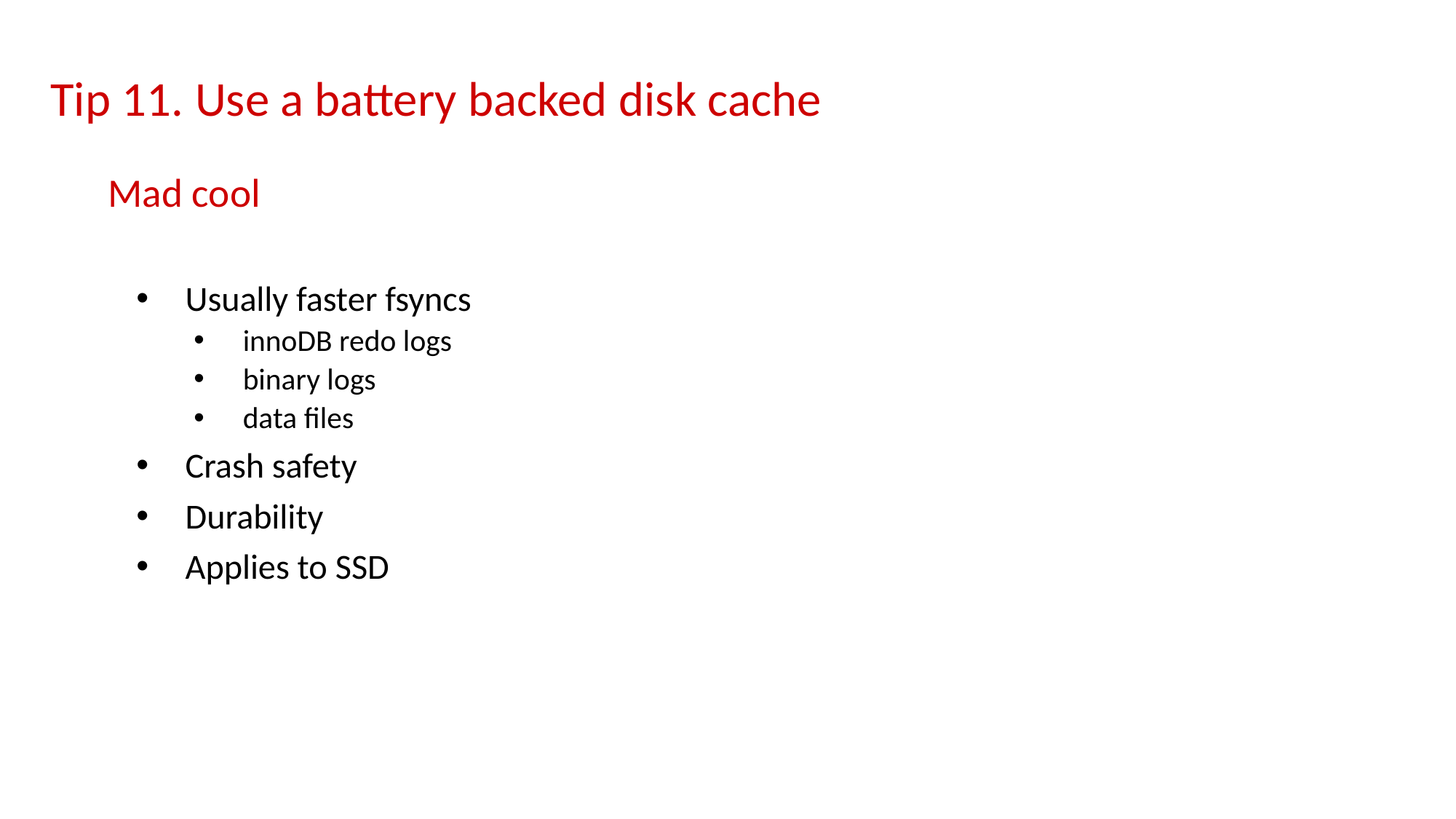

# Tip 11. Use a battery backed disk cache
Mad cool
Usually faster fsyncs
innoDB redo logs
binary logs
data files
Crash safety
Durability
Applies to SSD